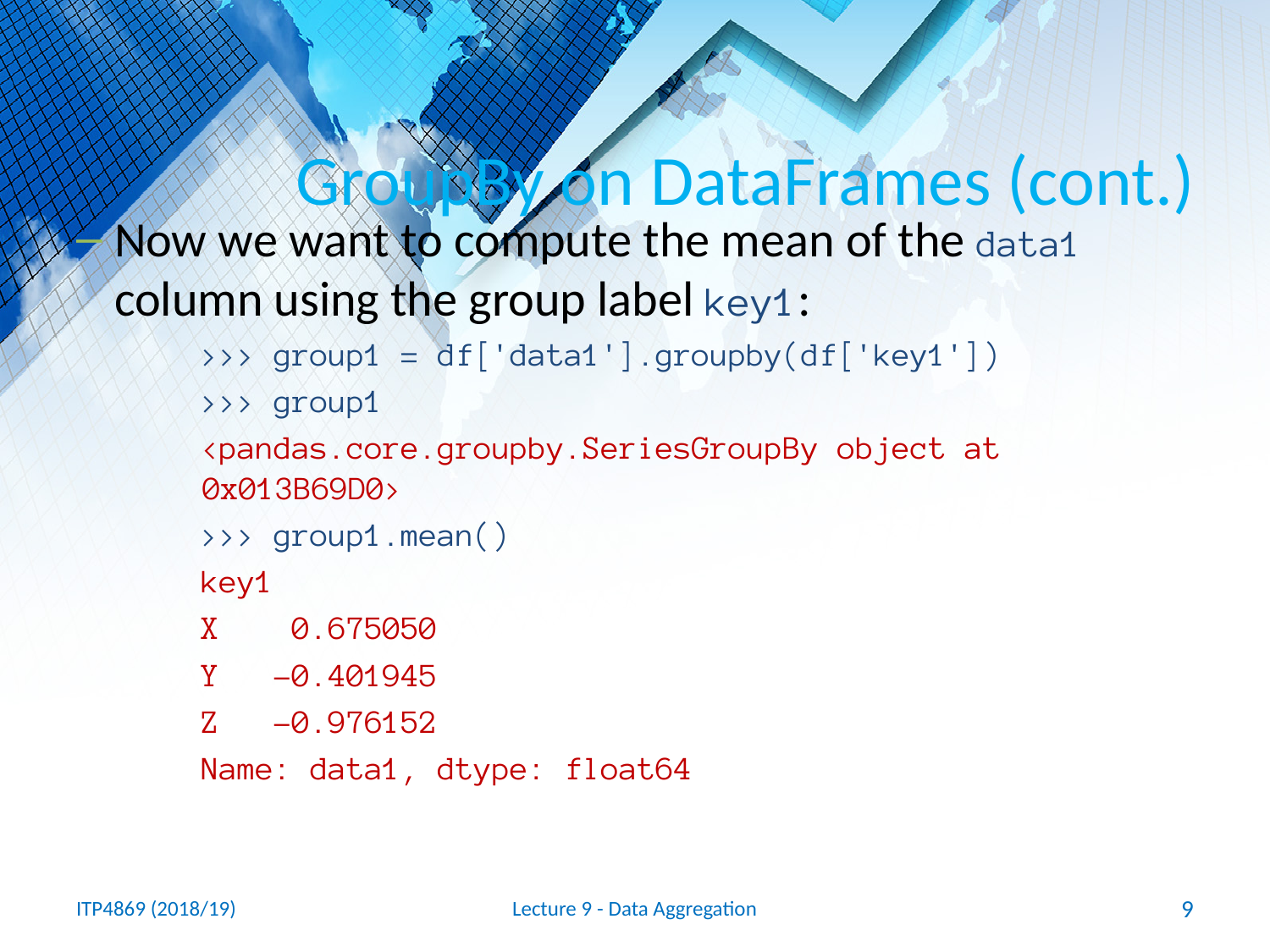

# GroupBy on DataFrames (cont.)
Now we want to compute the mean of the data1 column using the group label key1:
>>> group1 = df['data1'].groupby(df['key1'])
>>> group1
<pandas.core.groupby.SeriesGroupBy object at 0x013B69D0>
>>> group1.mean()
key1
X    0.675050
Y   -0.401945
Z   -0.976152
Name: data1, dtype: float64
ITP4869 (2018/19)
Lecture 9 - Data Aggregation
9